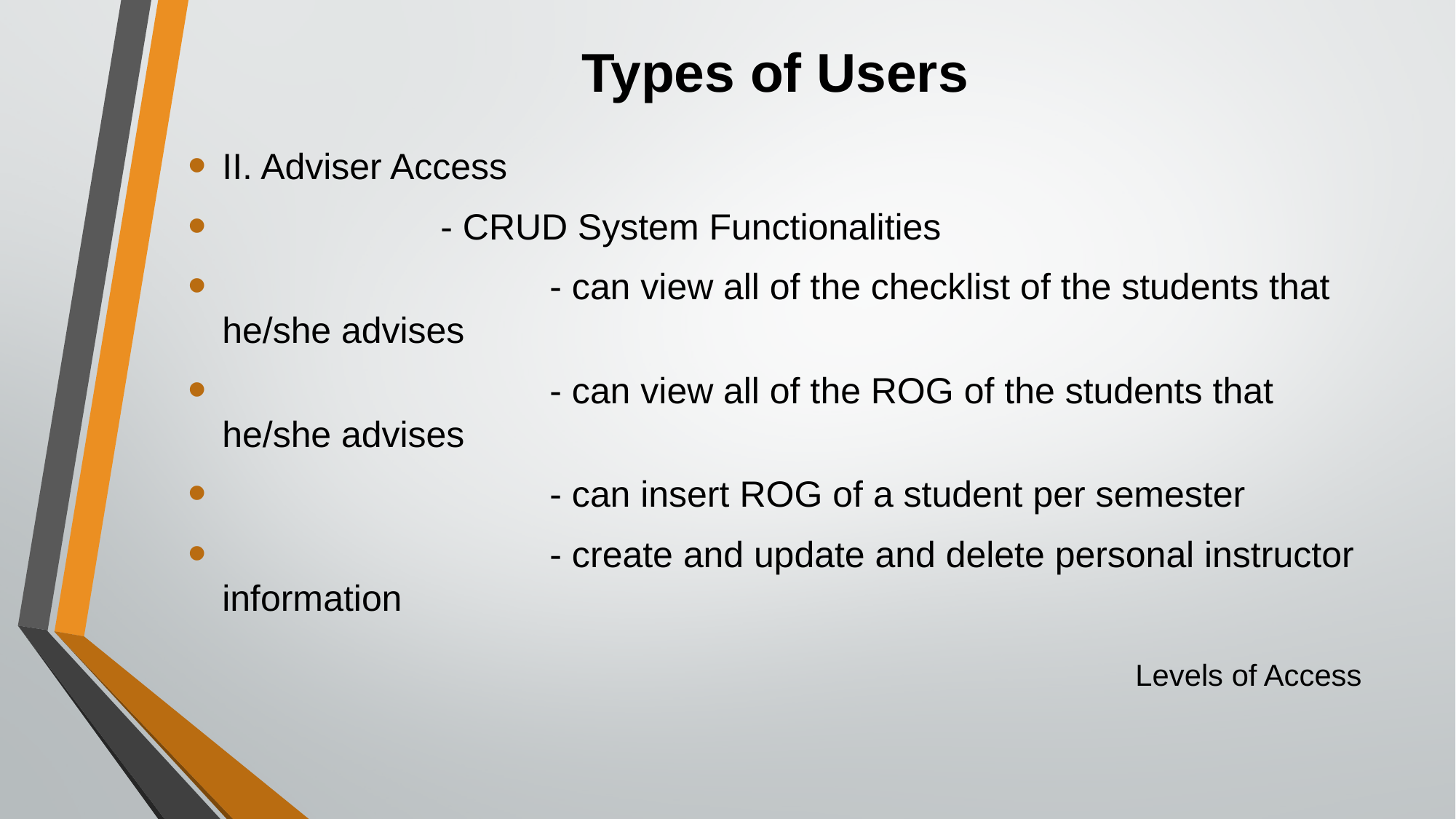

Types of Users
II. Adviser Access
		- CRUD System Functionalities
			- can view all of the checklist of the students that he/she advises
			- can view all of the ROG of the students that he/she advises
			- can insert ROG of a student per semester
			- create and update and delete personal instructor information
# Levels of Access